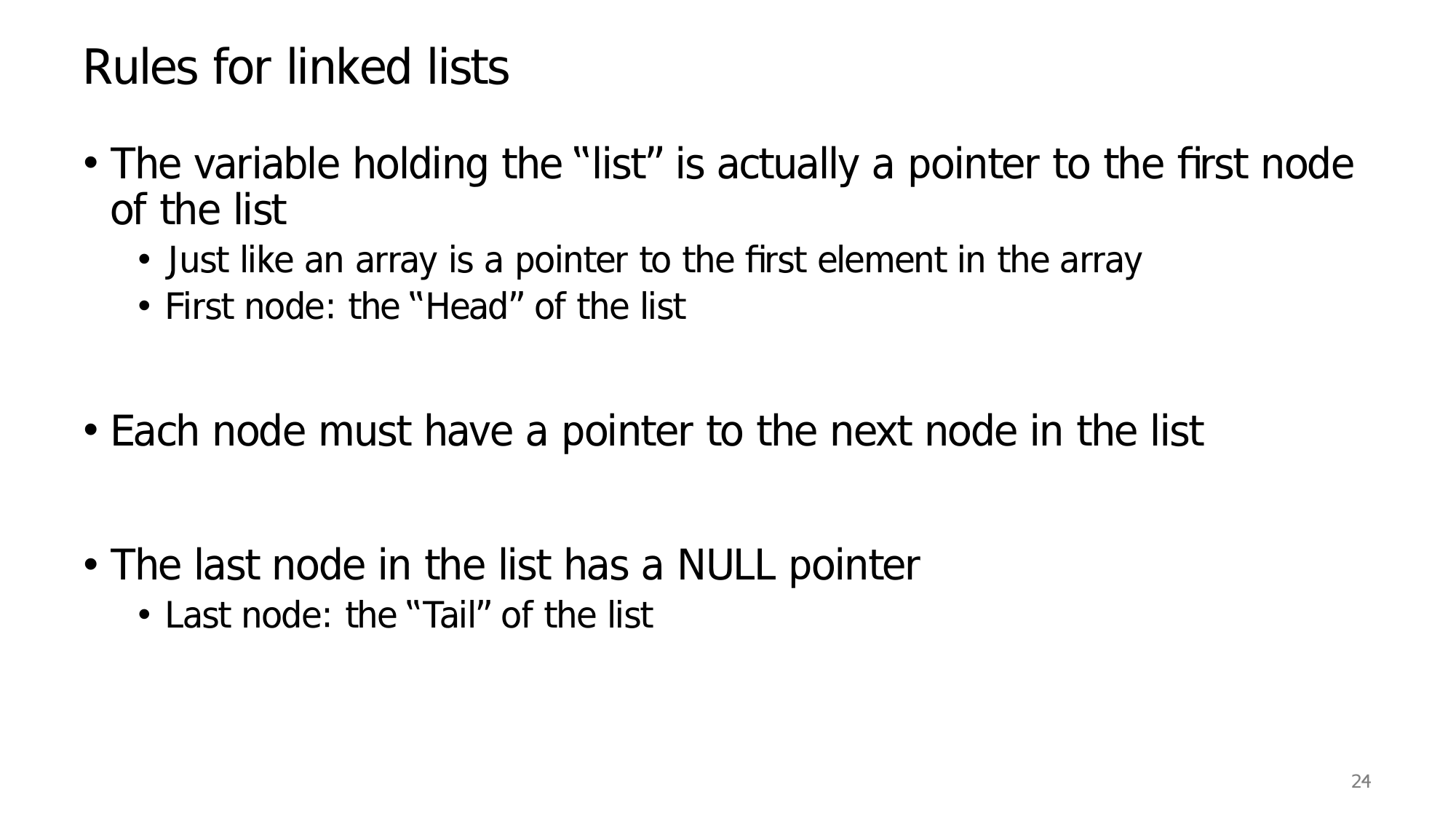

# Rules for linked lists
The variable holding the “list” is actually a pointer to the first node of the list
Just like an array is a pointer to the first element in the array
First node: the “Head” of the list

Each node must have a pointer to the next node in the list

The last node in the list has a NULL pointer
Last node: the “Tail” of the list
24